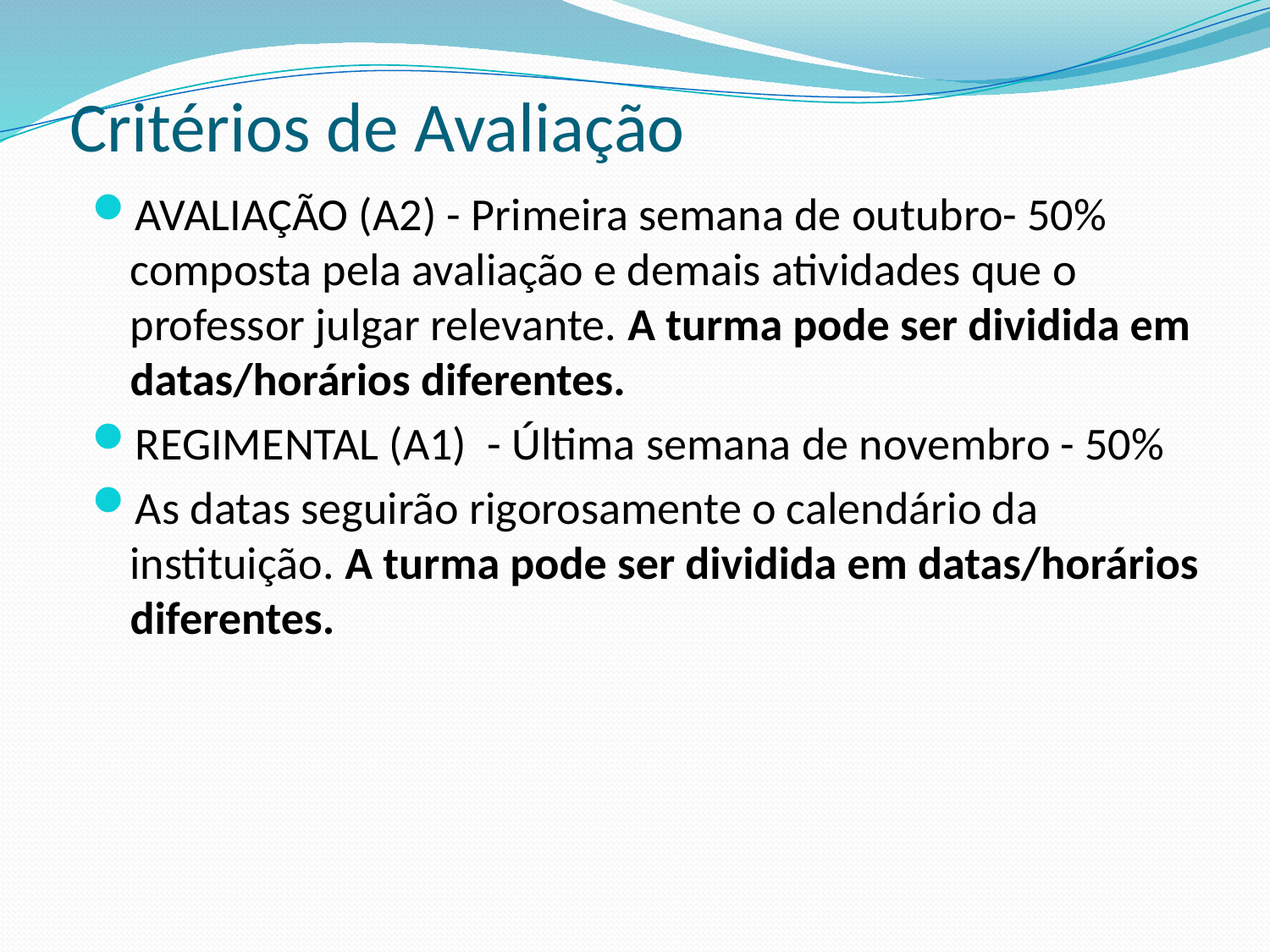

# Critérios de Avaliação
AVALIAÇÃO (A2) - Primeira semana de outubro- 50% composta pela avaliação e demais atividades que o professor julgar relevante. A turma pode ser dividida em datas/horários diferentes.
REGIMENTAL (A1)  - Última semana de novembro - 50%
As datas seguirão rigorosamente o calendário da instituição. A turma pode ser dividida em datas/horários diferentes.